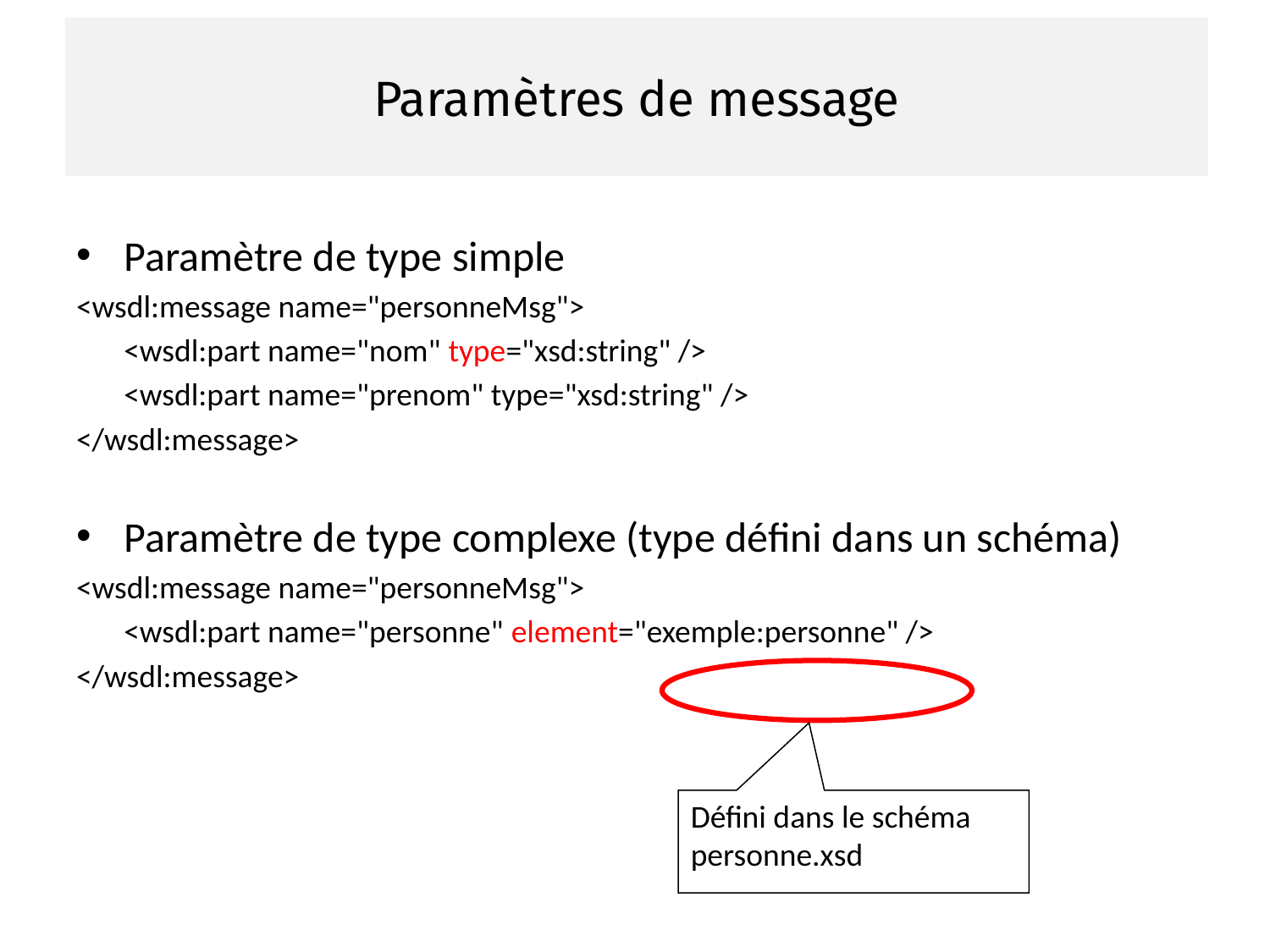

# Paramètres de message
Paramètre de type simple
<wsdl:message name="personneMsg">
	<wsdl:part name="nom" type="xsd:string" />
	<wsdl:part name="prenom" type="xsd:string" />
</wsdl:message>

Paramètre de type complexe (type défini dans un schéma)
<wsdl:message name="personneMsg">
	<wsdl:part name="personne" element="exemple:personne" />
</wsdl:message>

Défini dans le schéma personne.xsd